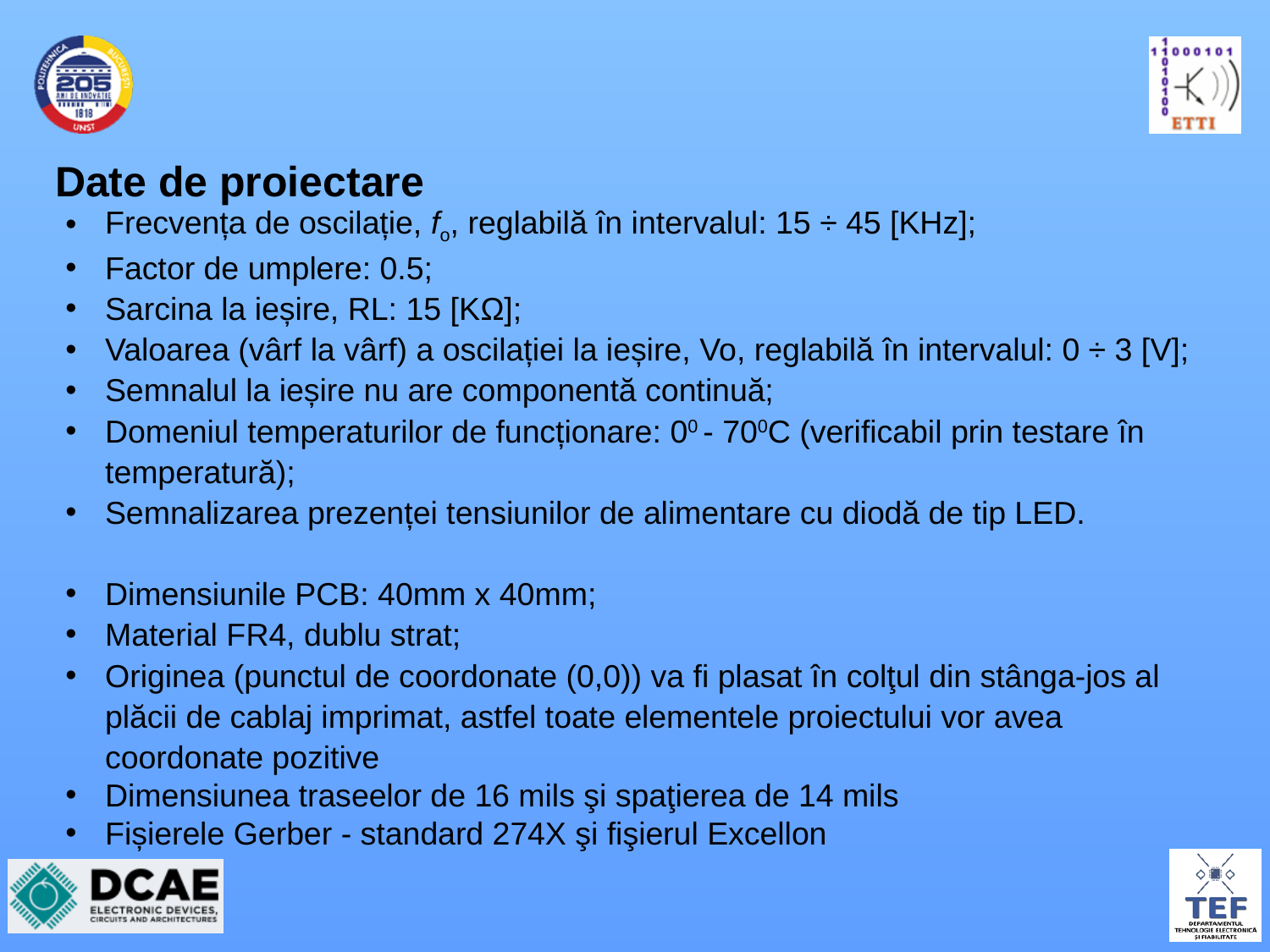

# Date de proiectare
Frecvența de oscilație, fo, reglabilă în intervalul: 15 ÷ 45 [KHz];
Factor de umplere: 0.5;
Sarcina la ieșire, RL: 15 [KΩ];
Valoarea (vârf la vârf) a oscilației la ieșire, Vo, reglabilă în intervalul: 0 ÷ 3 [V];
Semnalul la ieșire nu are componentă continuă;
Domeniul temperaturilor de funcționare: 00 - 700C (verificabil prin testare în temperatură);
Semnalizarea prezenței tensiunilor de alimentare cu diodă de tip LED.

Dimensiunile PCB: 40mm x 40mm;
Material FR4, dublu strat;
Originea (punctul de coordonate (0,0)) va fi plasat în colţul din stânga-jos al plăcii de cablaj imprimat, astfel toate elementele proiectului vor avea coordonate pozitive
Dimensiunea traseelor de 16 mils şi spaţierea de 14 mils
Fișierele Gerber - standard 274X şi fişierul Excellon